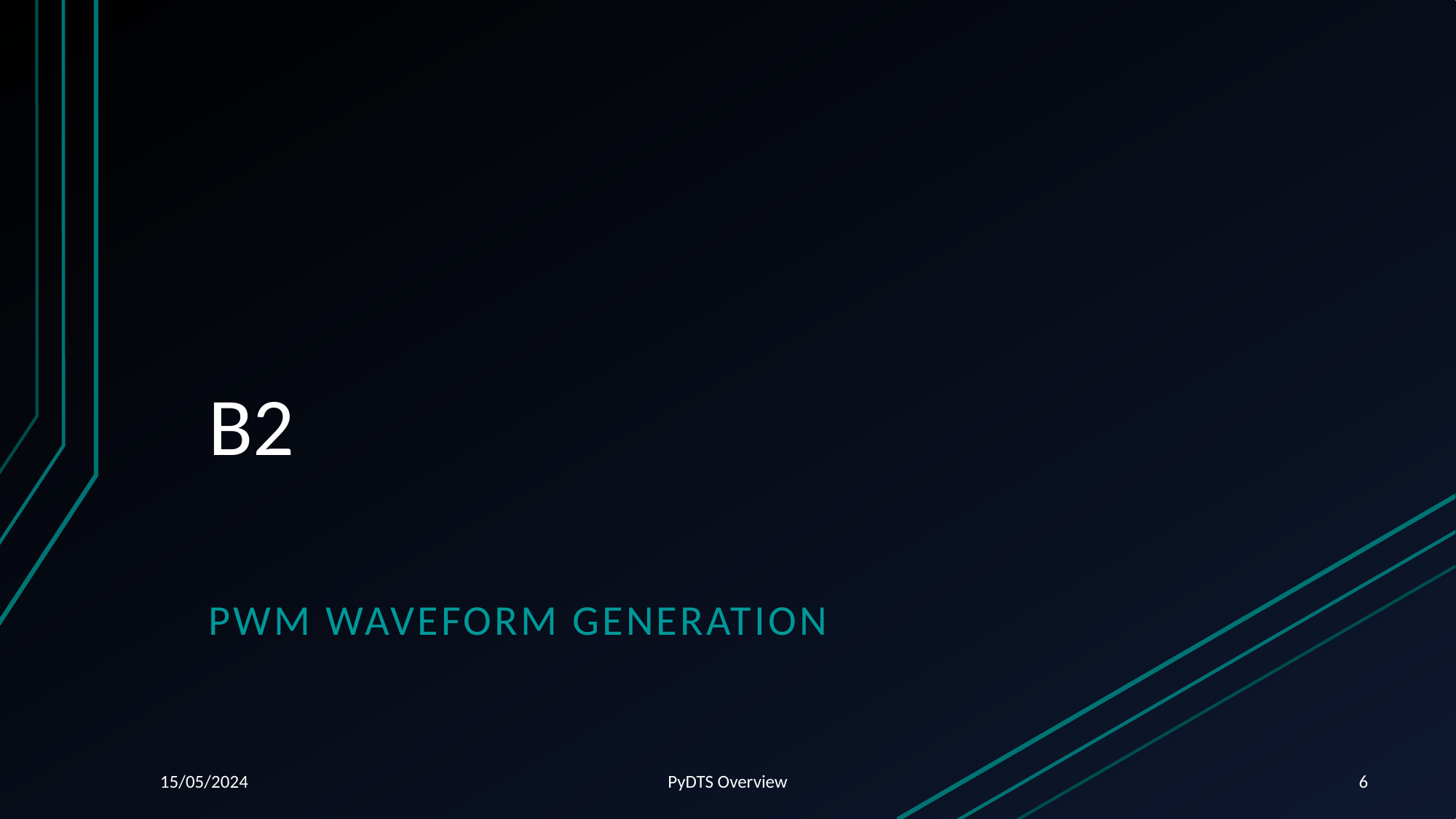

# B2
PWM Waveform Generation
15/05/2024
PyDTS Overview
6